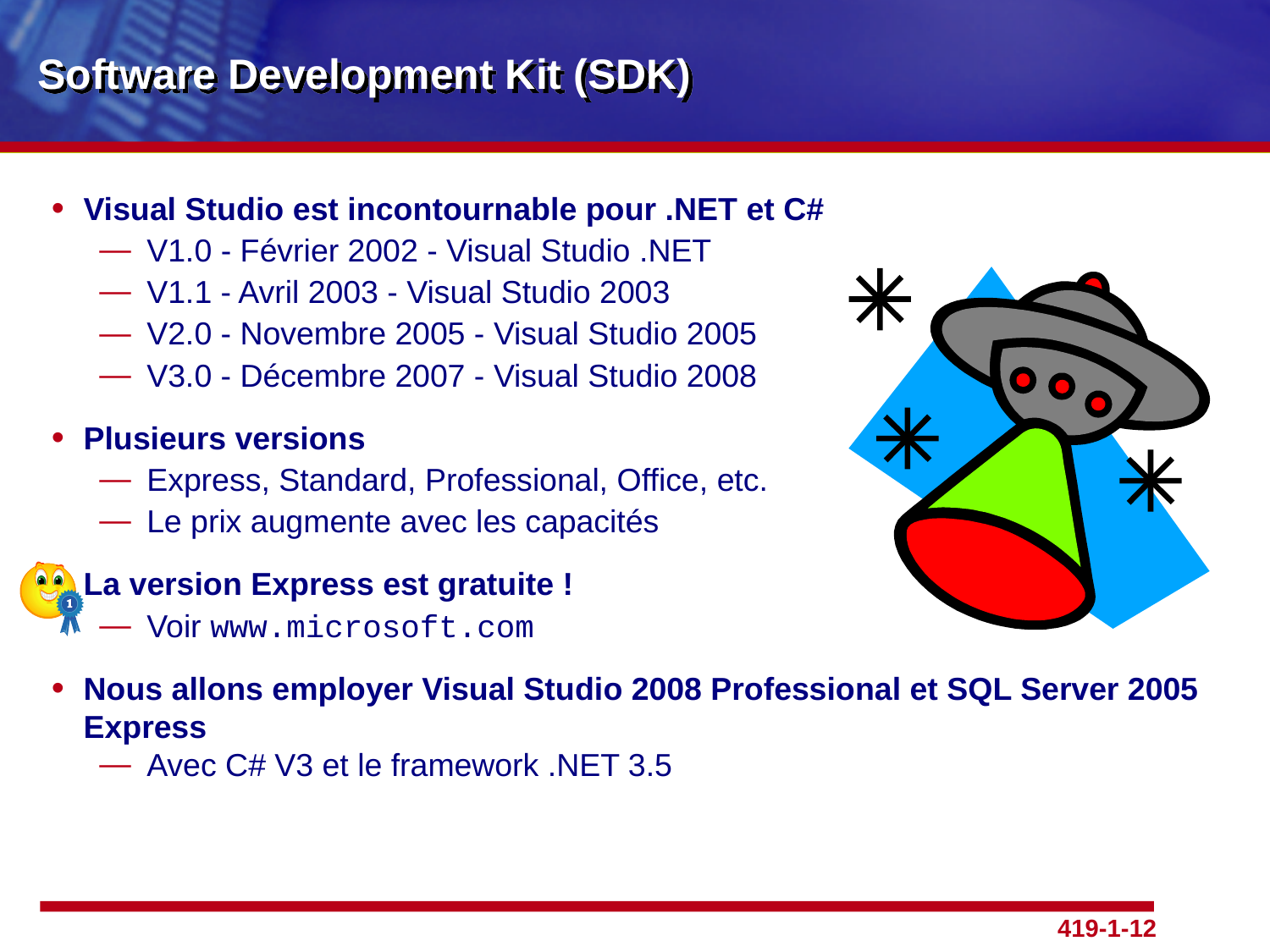

# Software Development Kit (SDK)
Visual Studio est incontournable pour .NET et C#
V1.0 - Février 2002 - Visual Studio .NET
V1.1 - Avril 2003 - Visual Studio 2003
V2.0 - Novembre 2005 - Visual Studio 2005
V3.0 - Décembre 2007 - Visual Studio 2008
Plusieurs versions
Express, Standard, Professional, Office, etc.
Le prix augmente avec les capacités
La version Express est gratuite !
Voir www.microsoft.com
Nous allons employer Visual Studio 2008 Professional et SQL Server 2005 Express
Avec C# V3 et le framework .NET 3.5